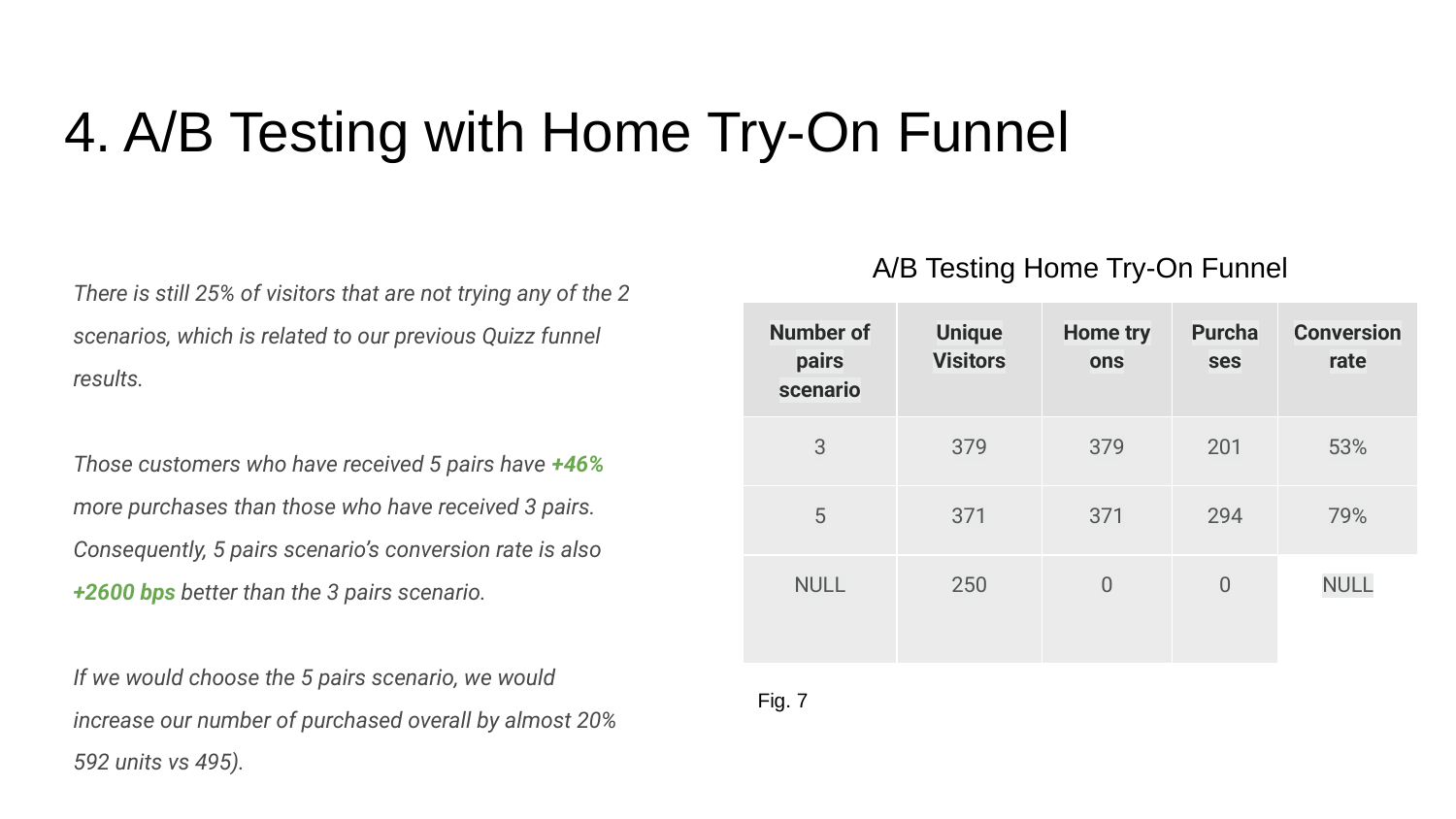

# 4. A/B Testing with Home Try-On Funnel
| A/B Testing Home Try-On Funnel |  |  |  |  |
| --- | --- | --- | --- | --- |
| Number of pairs scenario | Unique Visitors | Home try ons | Purchases | Conversion rate |
| 3 | 379 | 379 | 201 | 53% |
| 5 | 371 | 371 | 294 | 79% |
| NULL | 250 | 0 | 0 | NULL |
There is still 25% of visitors that are not trying any of the 2 scenarios, which is related to our previous Quizz funnel results.

Those customers who have received 5 pairs have +46% more purchases than those who have received 3 pairs. Consequently, 5 pairs scenario’s conversion rate is also +2600 bps better than the 3 pairs scenario.

If we would choose the 5 pairs scenario, we would increase our number of purchased overall by almost 20% 592 units vs 495).
Fig. 7